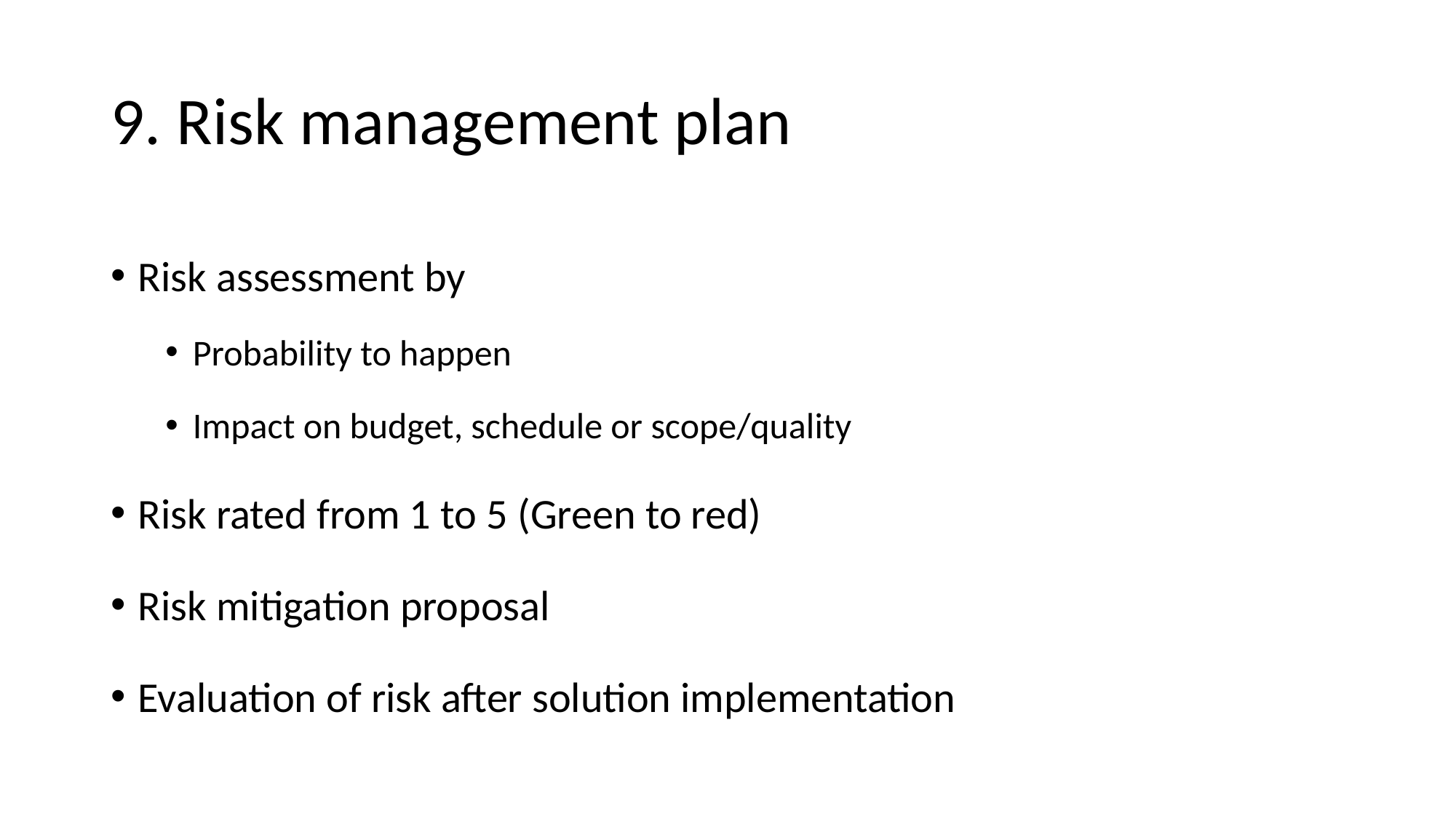

# 9. Risk management plan
Risk assessment by
Probability to happen
Impact on budget, schedule or scope/quality
Risk rated from 1 to 5 (Green to red)
Risk mitigation proposal
Evaluation of risk after solution implementation